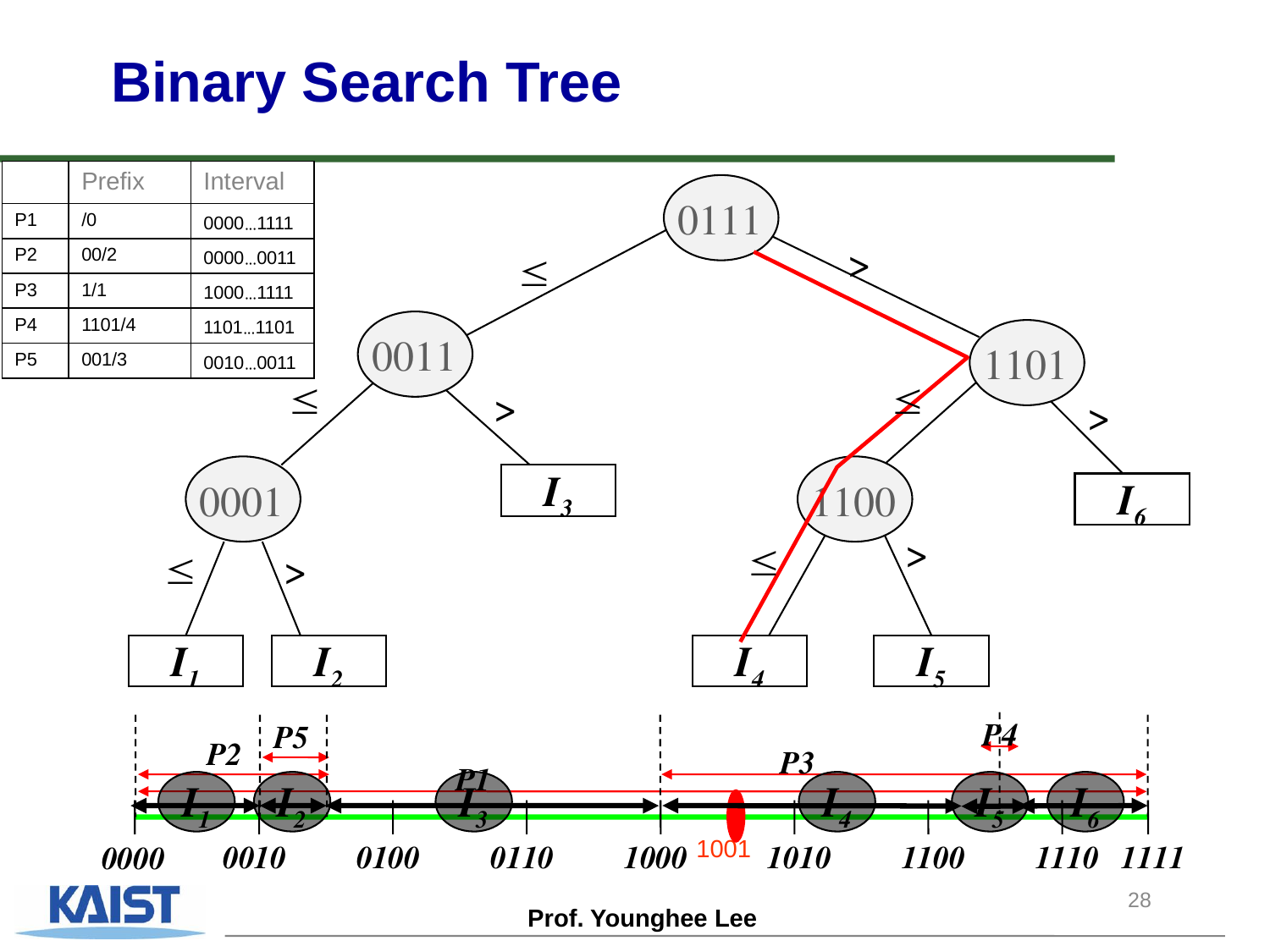

Binary Search Tree
|  | Prefix | Interval |
| --- | --- | --- |
| P1 | /0 | 0000…1111 |
| P2 | 00/2 | 0000…0011 |
| P3 | 1/1 | 1000…1111 |
| P4 | 1101/4 | 1101…1101 |
| P5 | 001/3 | 0010…0011 |

0111

>
≤

0011
1101
≤
≤

>

>

I3
0001
1100
I6
>

≤
≤

>
I1
I2
I4
I5
P4

P5
P2
P3

P1
I1
I2
I3
I4
I5
I6

1001

0010
0100
0110
1000
1010
1100
1110
1111
0000
28